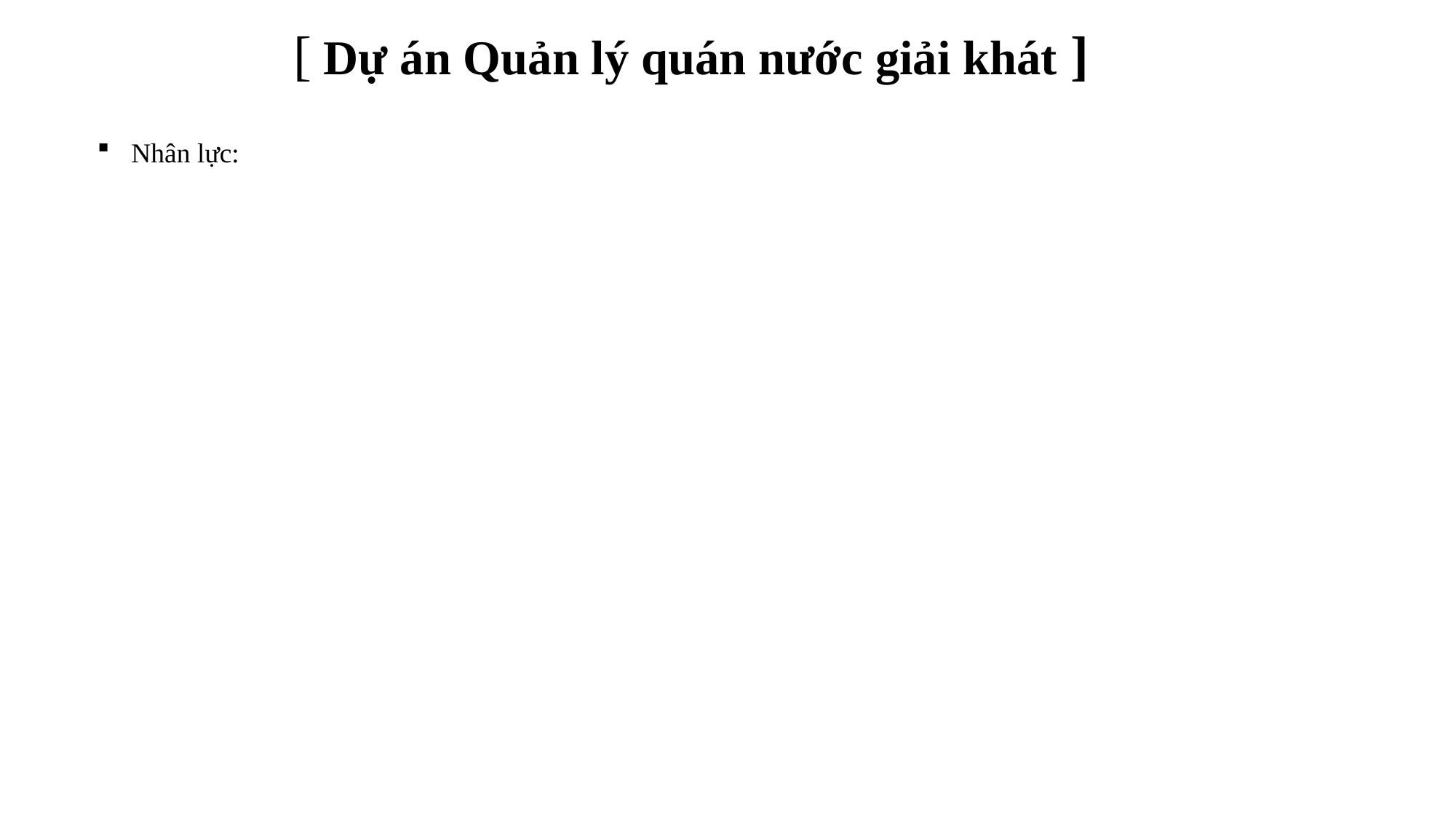

[ Dự án Quản lý quán nước giải khát ]
Nhân lực: